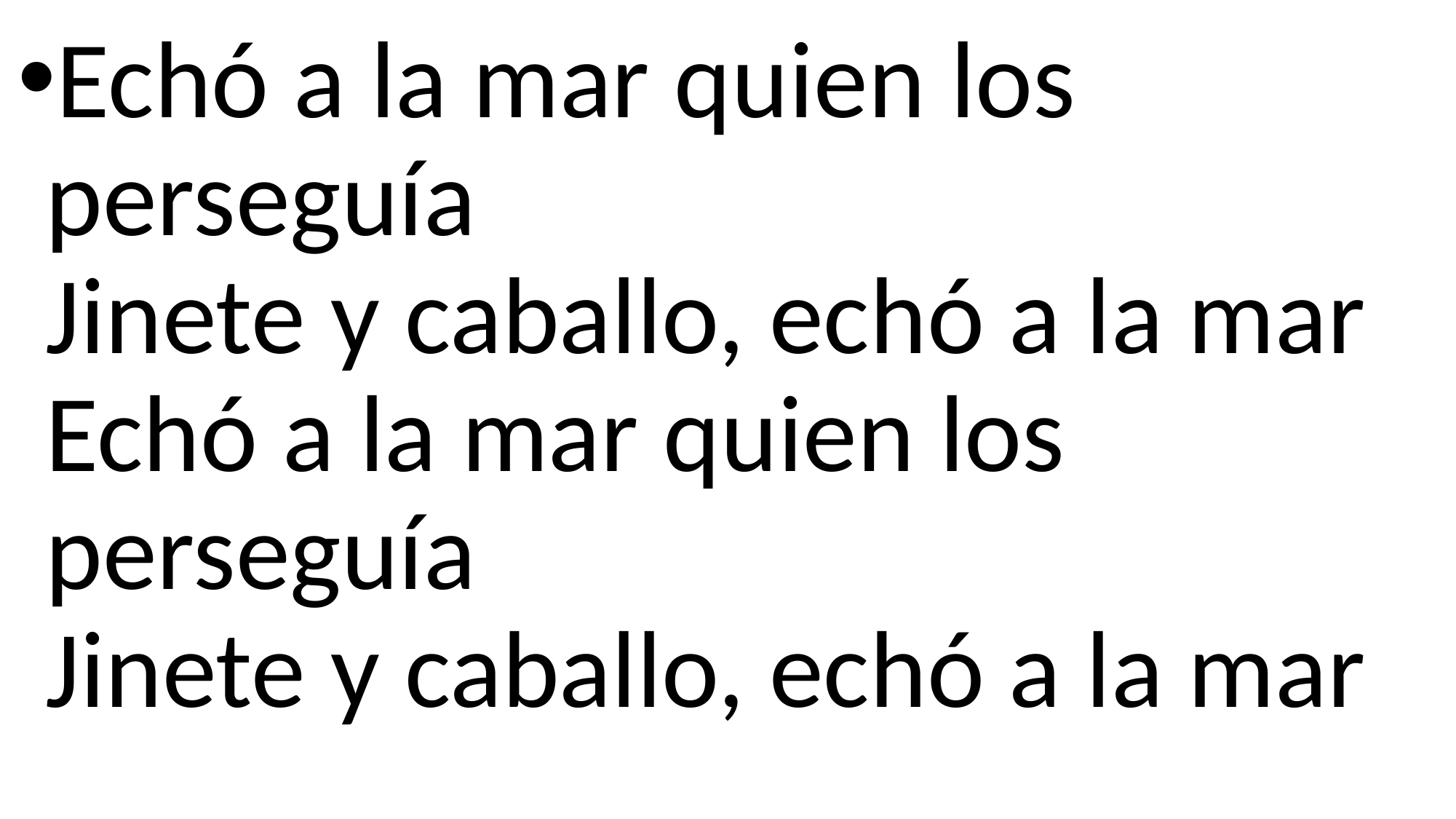

Echó a la mar quien los perseguía
Jinete y caballo, echó a la mar
Echó a la mar quien los perseguía
Jinete y caballo, echó a la mar